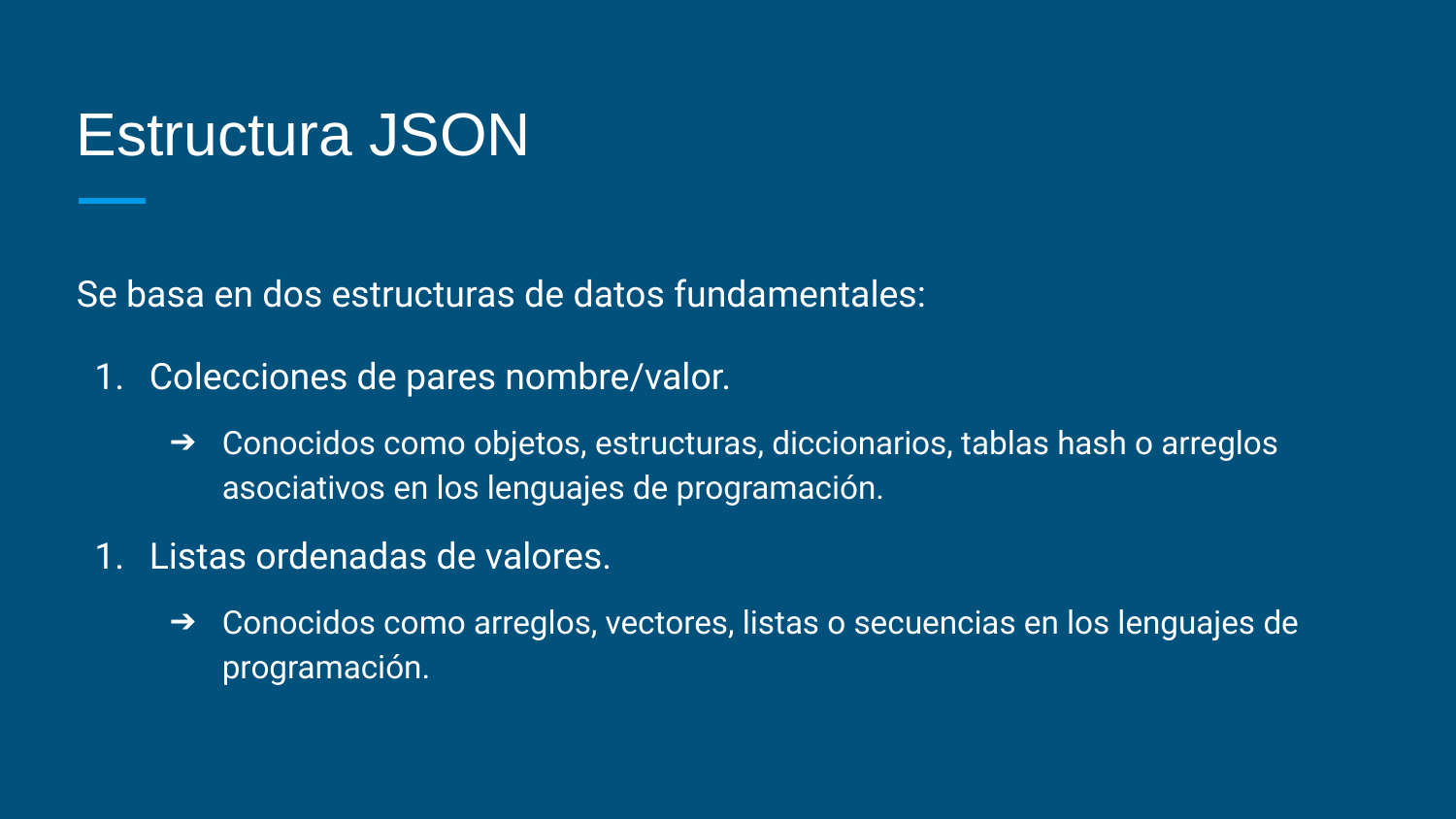

# Estructura JSON
Se basa en dos estructuras de datos fundamentales:
Colecciones de pares nombre/valor.
Conocidos como objetos, estructuras, diccionarios, tablas hash o arreglos asociativos en los lenguajes de programación.
Listas ordenadas de valores.
Conocidos como arreglos, vectores, listas o secuencias en los lenguajes de programación.